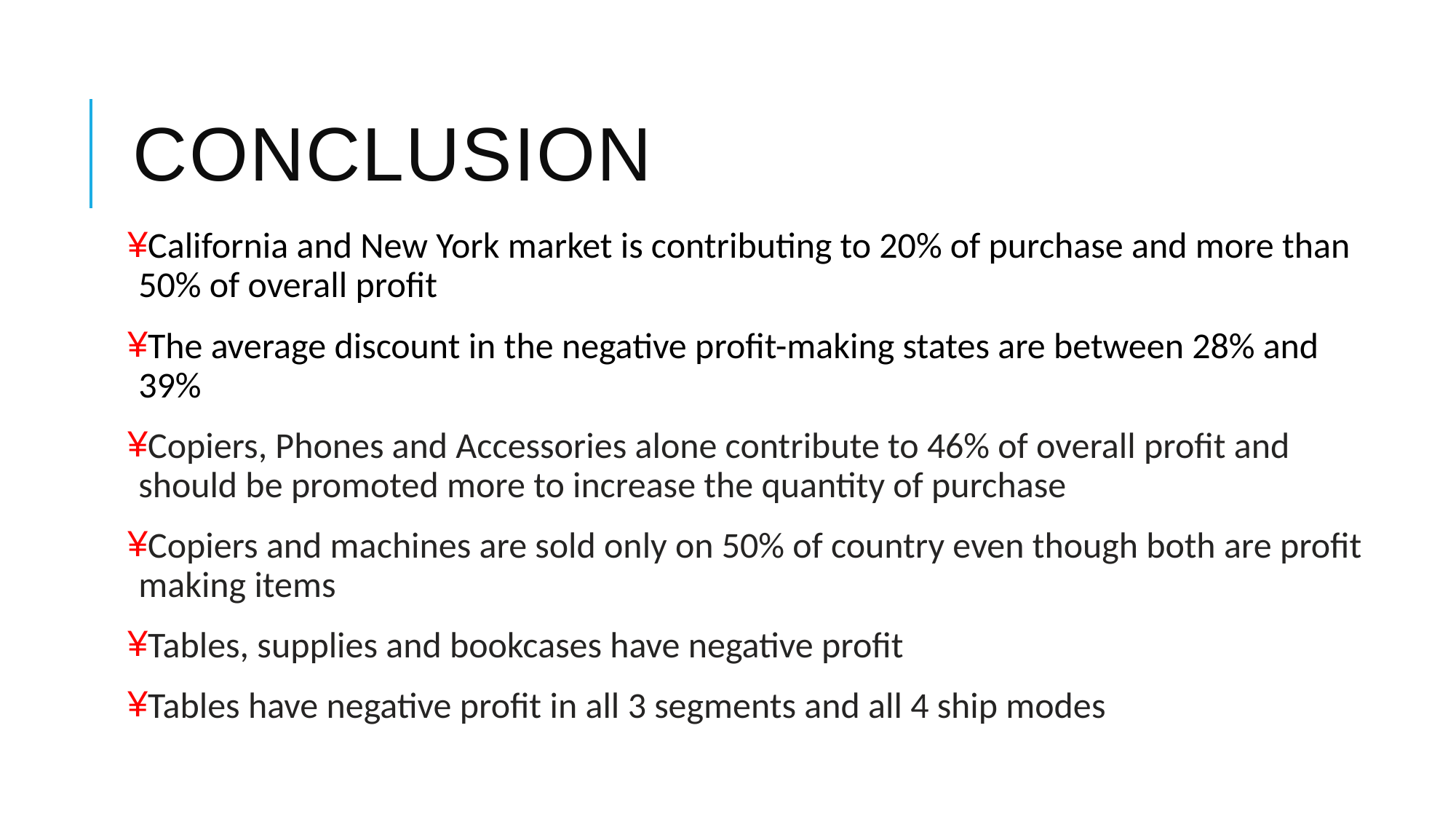

# CONCLUSION
California and New York market is contributing to 20% of purchase and more than 50% of overall profit
The average discount in the negative profit-making states are between 28% and 39%
Copiers, Phones and Accessories alone contribute to 46% of overall profit and should be promoted more to increase the quantity of purchase
Copiers and machines are sold only on 50% of country even though both are profit making items
Tables, supplies and bookcases have negative profit
Tables have negative profit in all 3 segments and all 4 ship modes